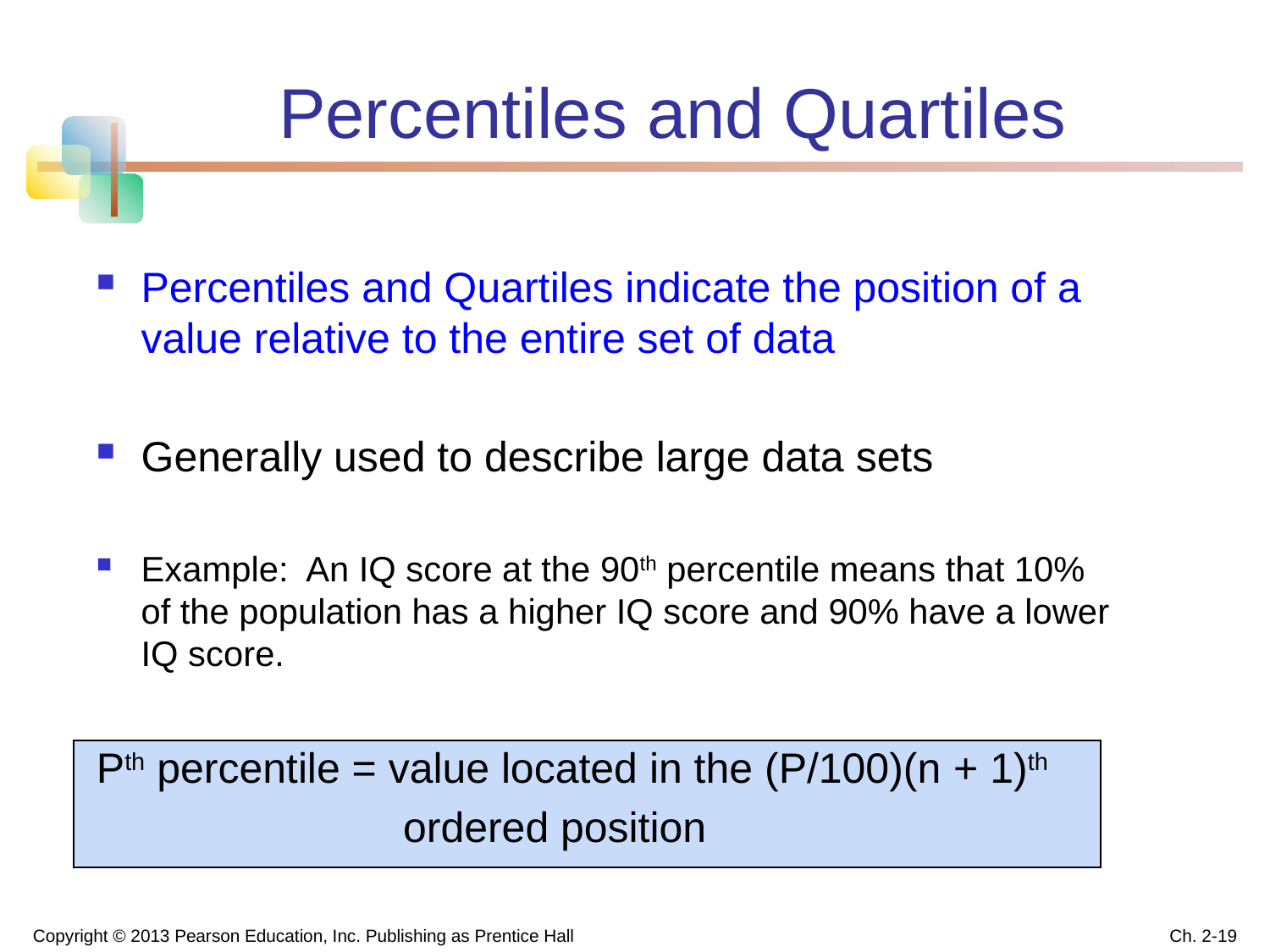

# Percentiles and Quartiles
Percentiles and Quartiles indicate the position of a value relative to the entire set of data

Generally used to describe large data sets

Example:  An IQ score at the 90th percentile means that 10% of the population has a higher IQ score and 90% have a lower IQ score.

Pth percentile = value located in the (P/100)(n + 1)th
		       ordered position

Copyright © 2013 Pearson Education, Inc. Publishing as Prentice Hall
Ch. 2-19